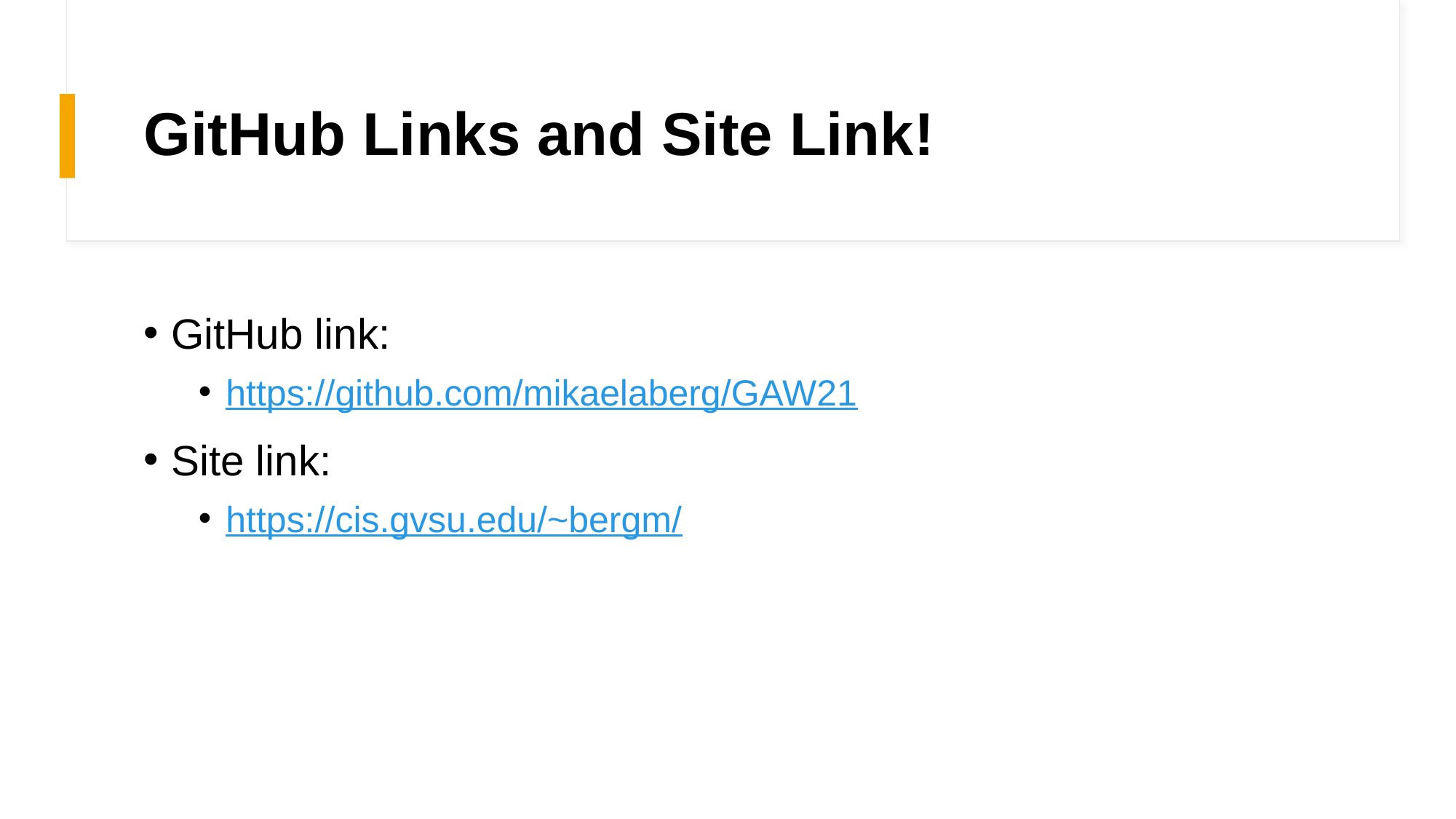

# GitHub Links and Site Link!
GitHub link:
https://github.com/mikaelaberg/GAW21
Site link:
https://cis.gvsu.edu/~bergm/